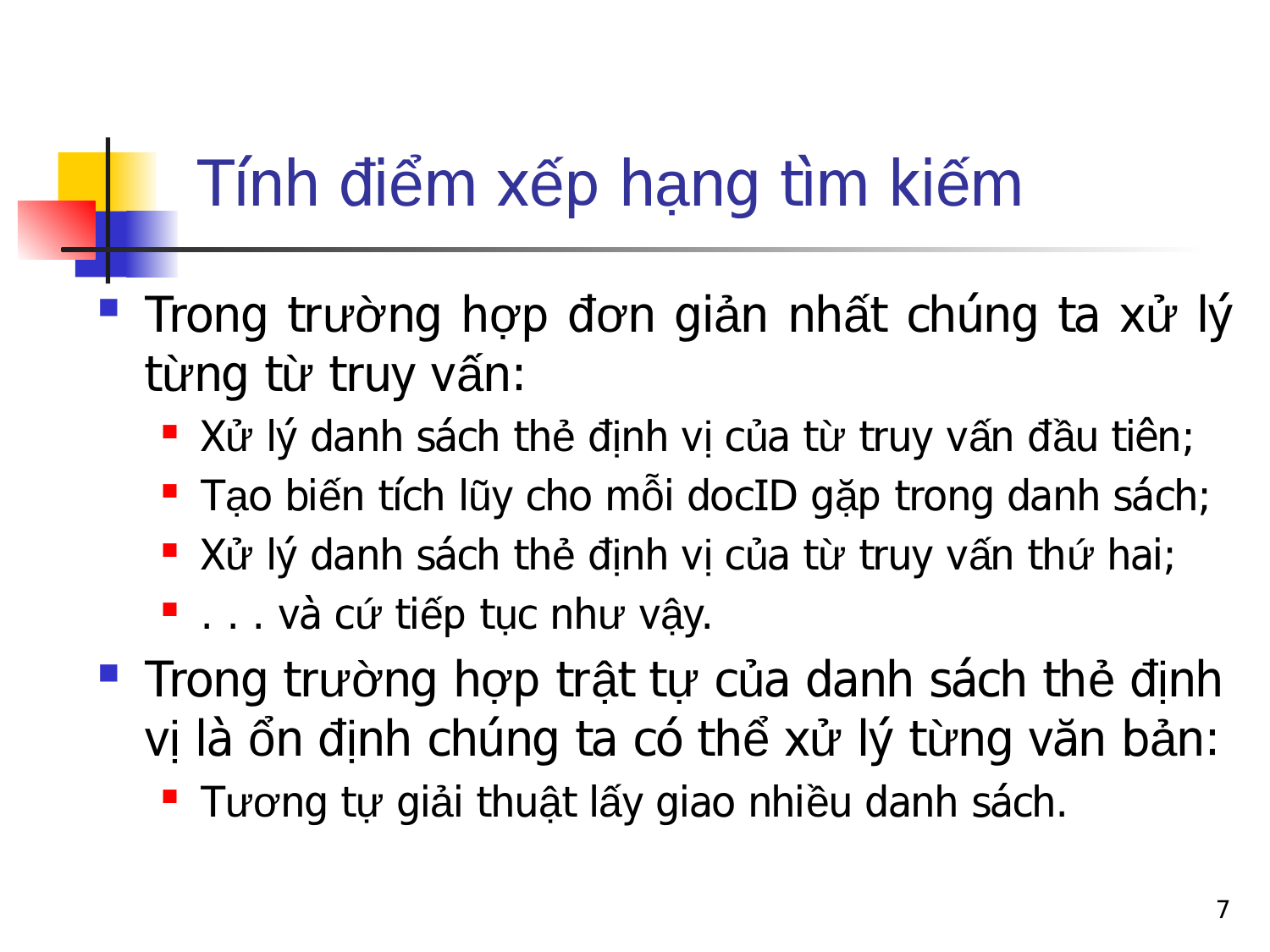

Tính điểm xếp hạng tìm kiếm
Trong trường hợp đơn giản nhất chúng ta xử lý từng từ truy vấn:
Xử lý danh sách thẻ định vị của từ truy vấn đầu tiên;
Tạo biến tích lũy cho mỗi docID gặp trong danh sách;
Xử lý danh sách thẻ định vị của từ truy vấn thứ hai;
. . . và cứ tiếp tục như vậy.
Trong trường hợp trật tự của danh sách thẻ định vị là ổn định chúng ta có thể xử lý từng văn bản:
Tương tự giải thuật lấy giao nhiều danh sách.

7